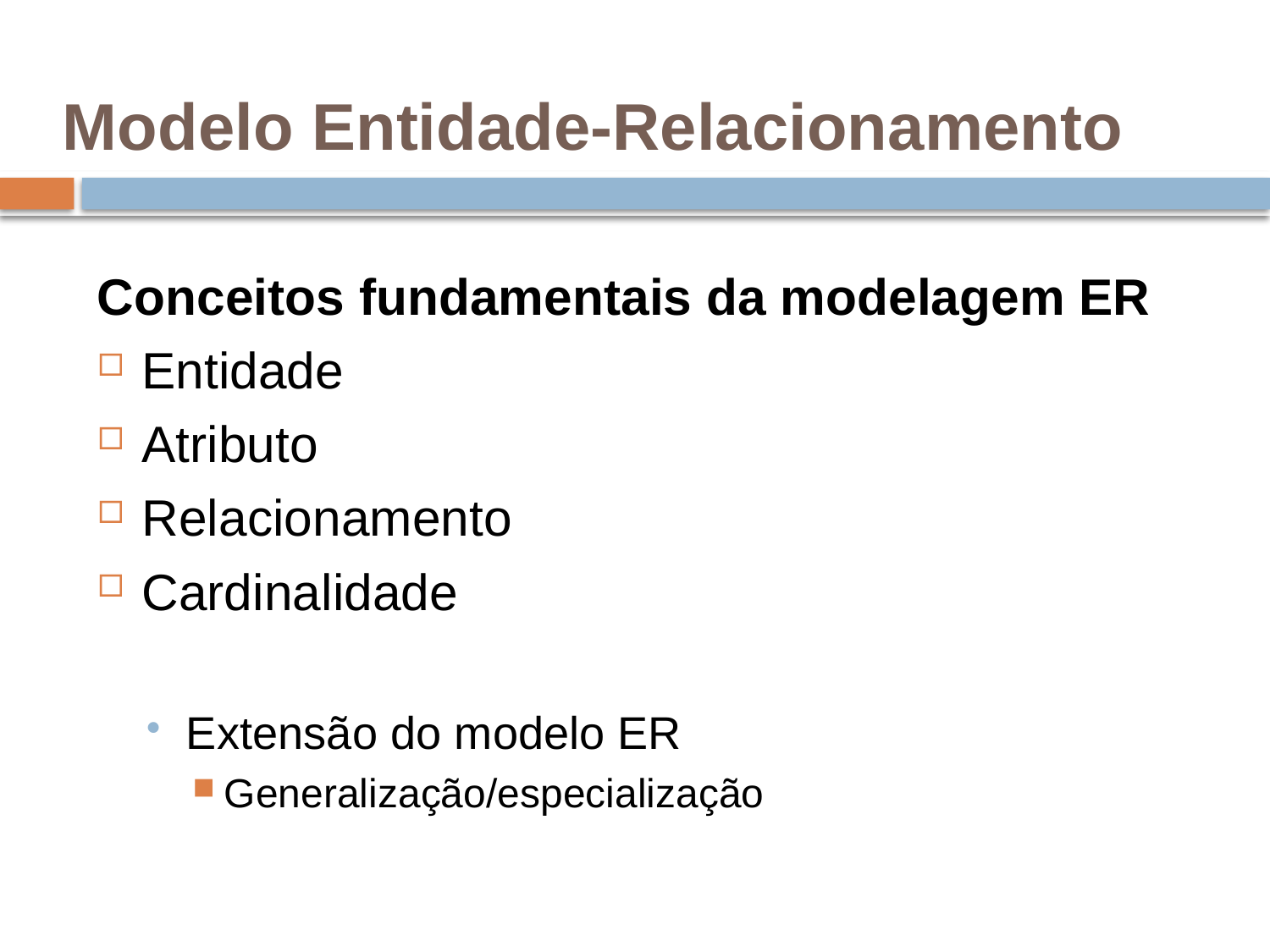

# Modelo Entidade-Relacionamento
Conceitos fundamentais da modelagem ER
Entidade
Atributo
Relacionamento
Cardinalidade

Extensão do modelo ER
Generalização/especialização
9